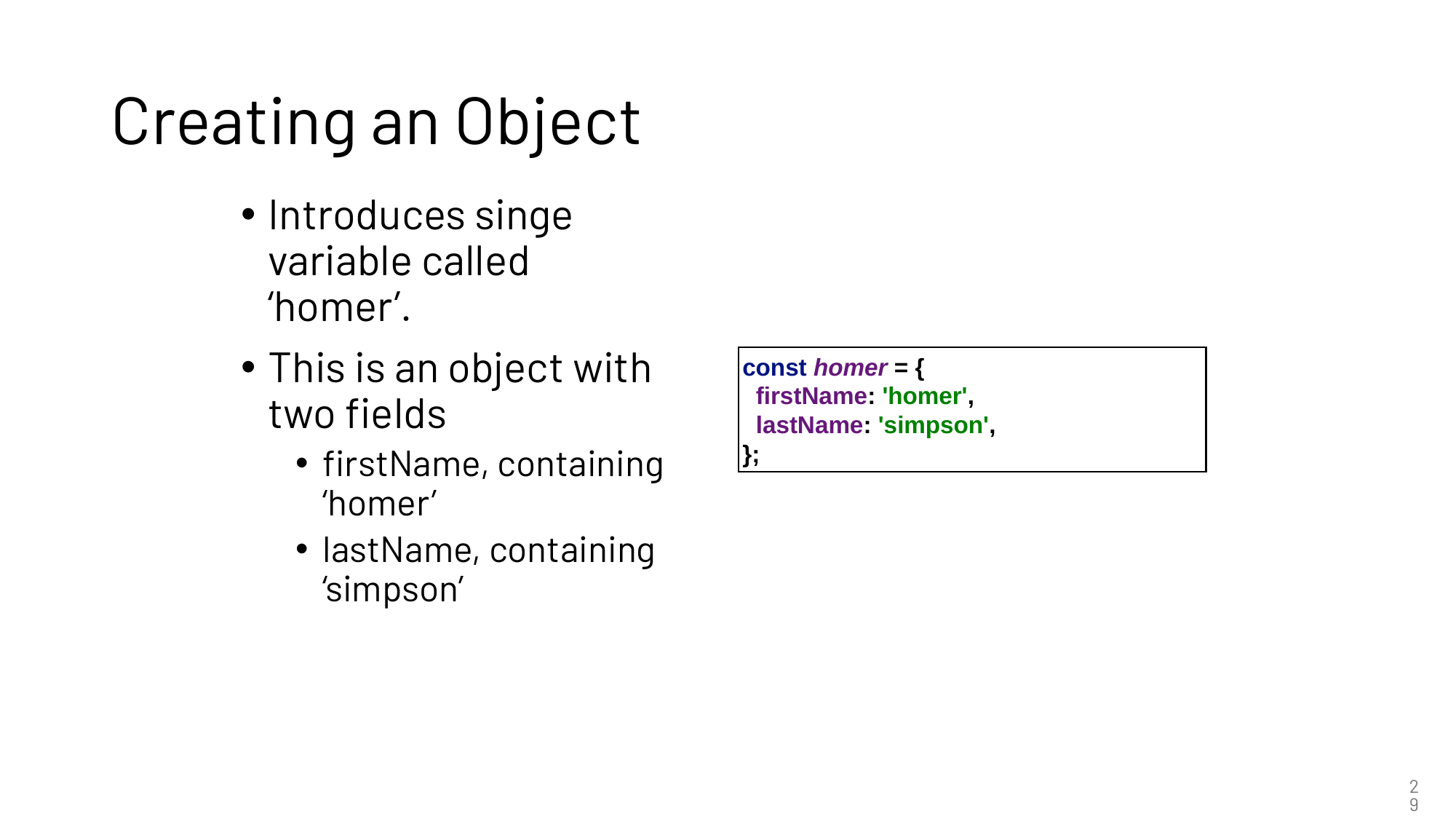

# Creating an Object
Introduces singe variable called ‘homer’.
This is an object with two fields
firstName, containing ‘homer’
lastName, containing ‘simpson’
const homer = {
  firstName: 'homer',
  lastName: 'simpson',
};
29